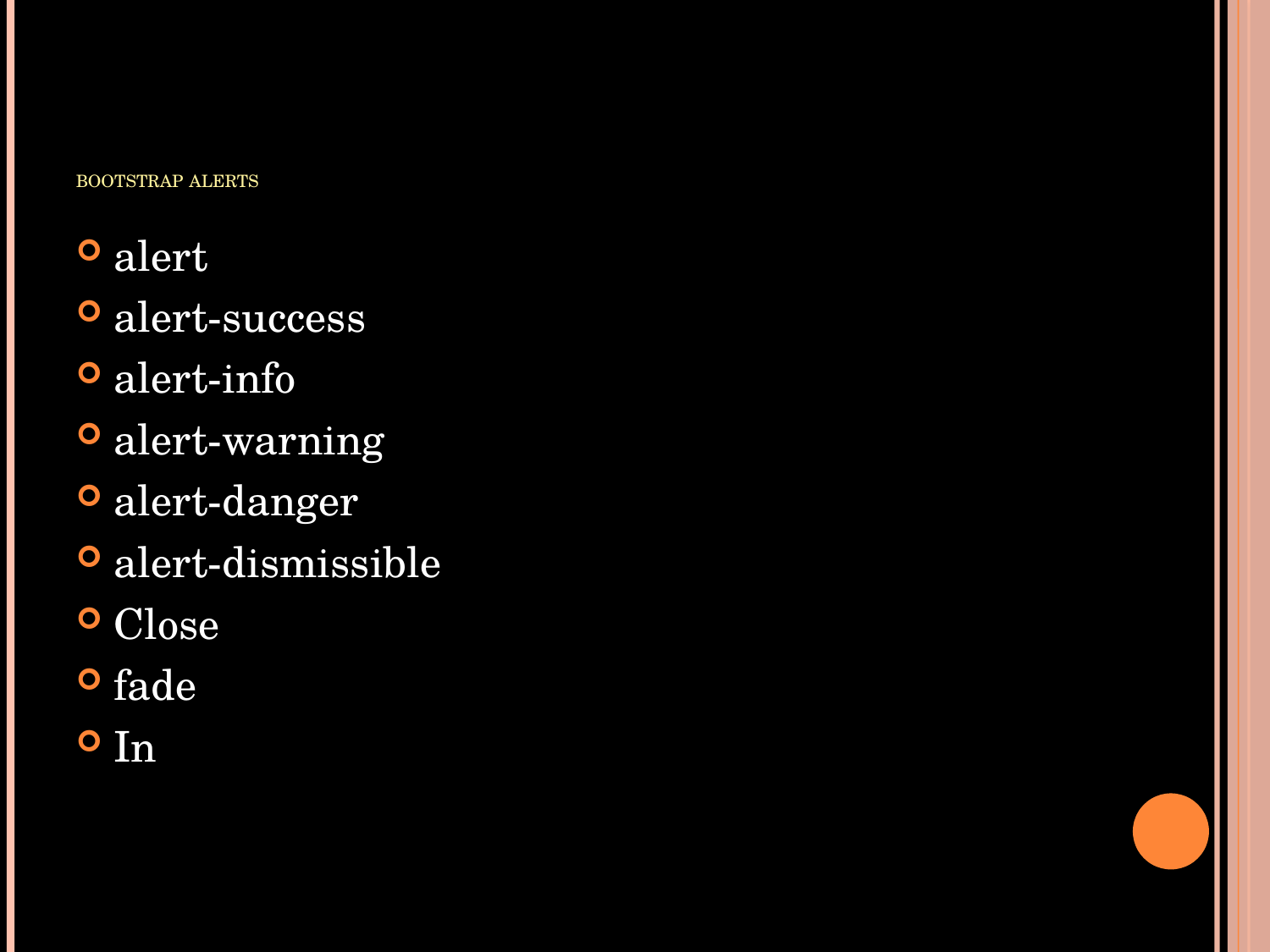

# Bootstrap Alerts
alert
alert-success
alert-info
alert-warning
alert-danger
alert-dismissible
Close
fade
In